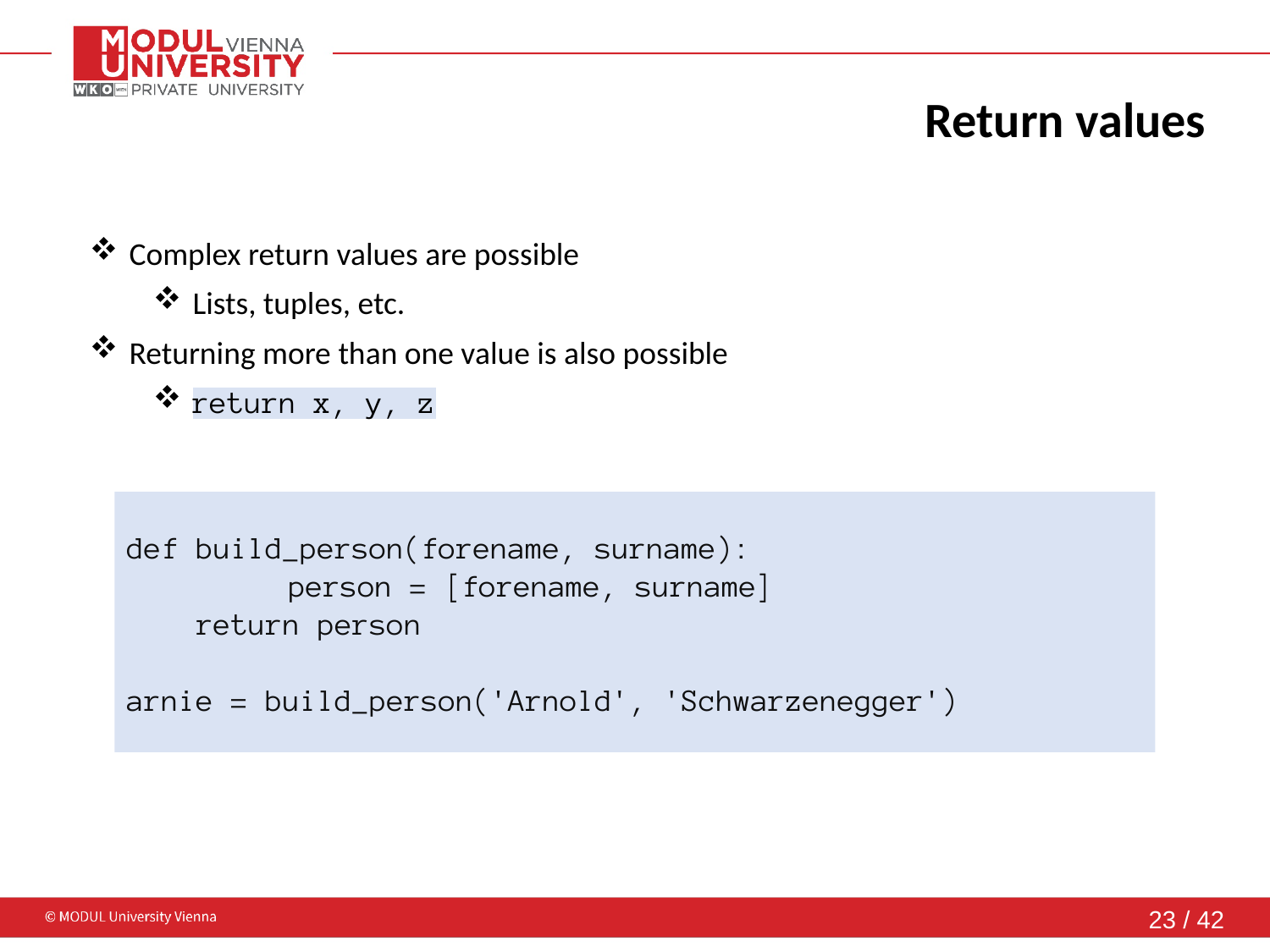

# Return values
Complex return values are possible
Lists, tuples, etc.
Returning more than one value is also possible
return x, y, z
def build_person(forename, surname):
	  person = [forename, surname]
    return person

arnie = build_person('Arnold', 'Schwarzenegger')